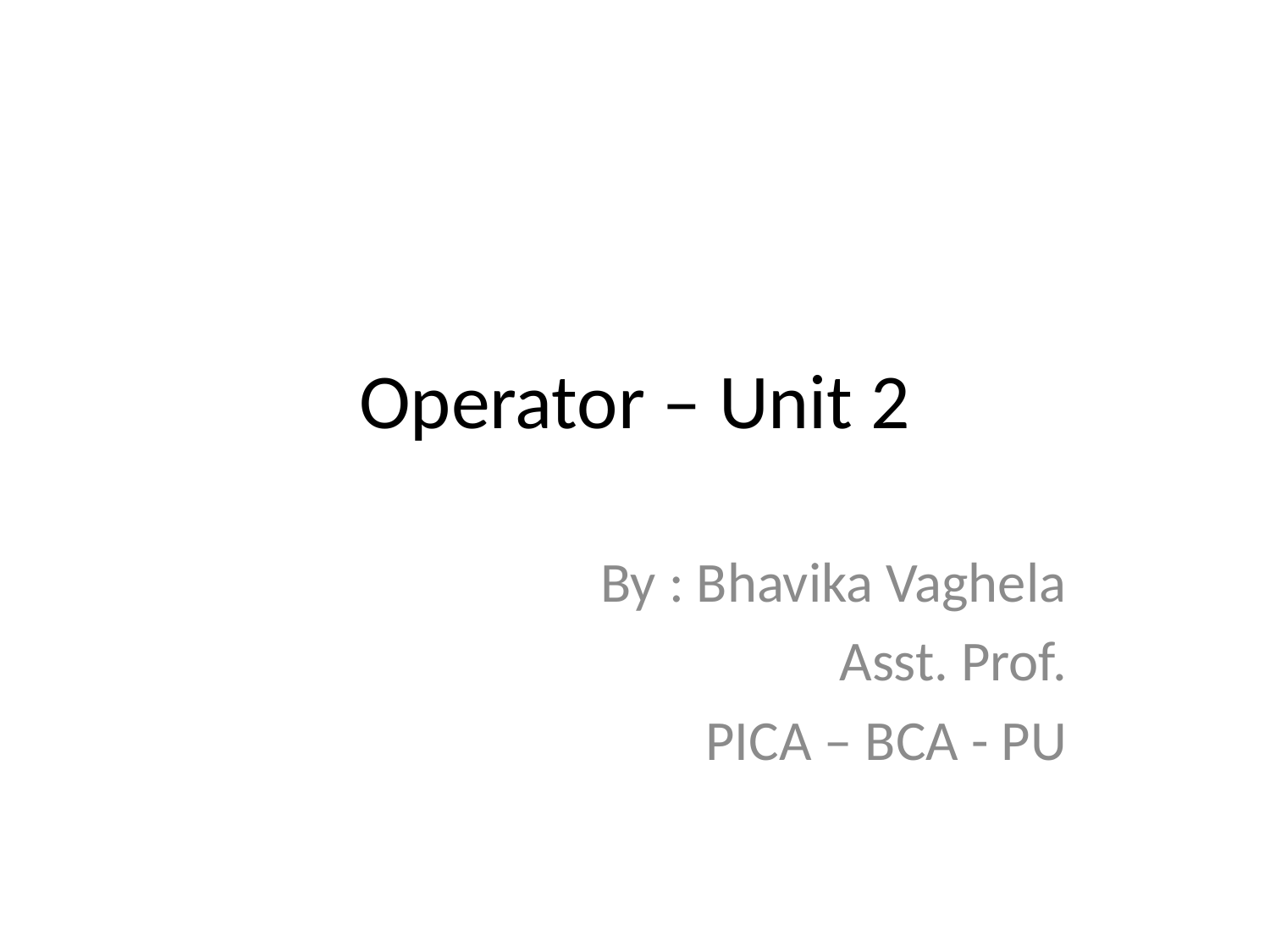

# Operator – Unit 2
By : Bhavika Vaghela
Asst. Prof.
PICA – BCA - PU